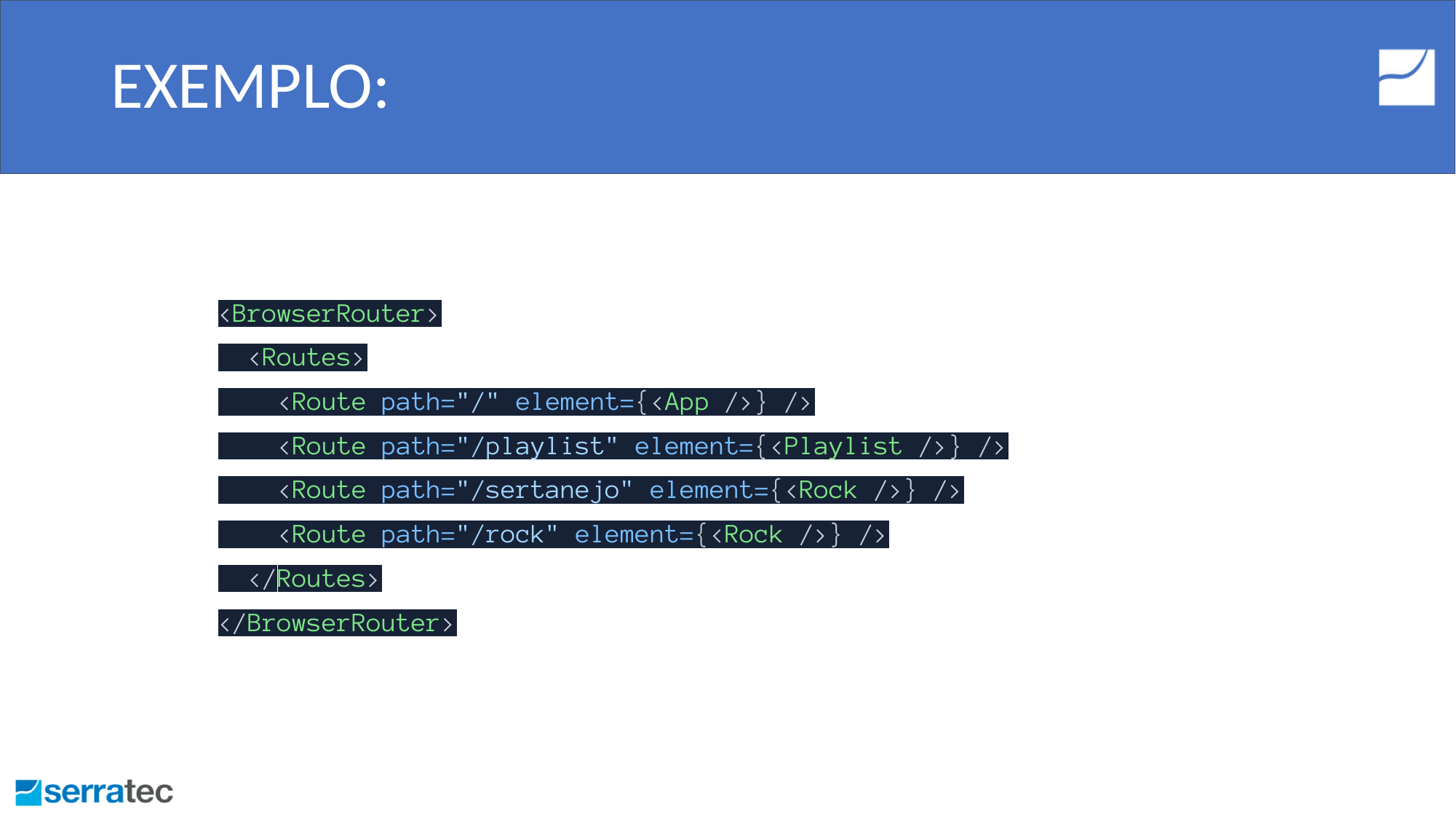

# EXEMPLO:
<BrowserRouter>
  <Routes>
    <Route path="/" element={<App />} />
    <Route path="/playlist" element={<Playlist />} />
    <Route path="/sertanejo" element={<Rock />} />
    <Route path="/rock" element={<Rock />} />
  </Routes>
</BrowserRouter>